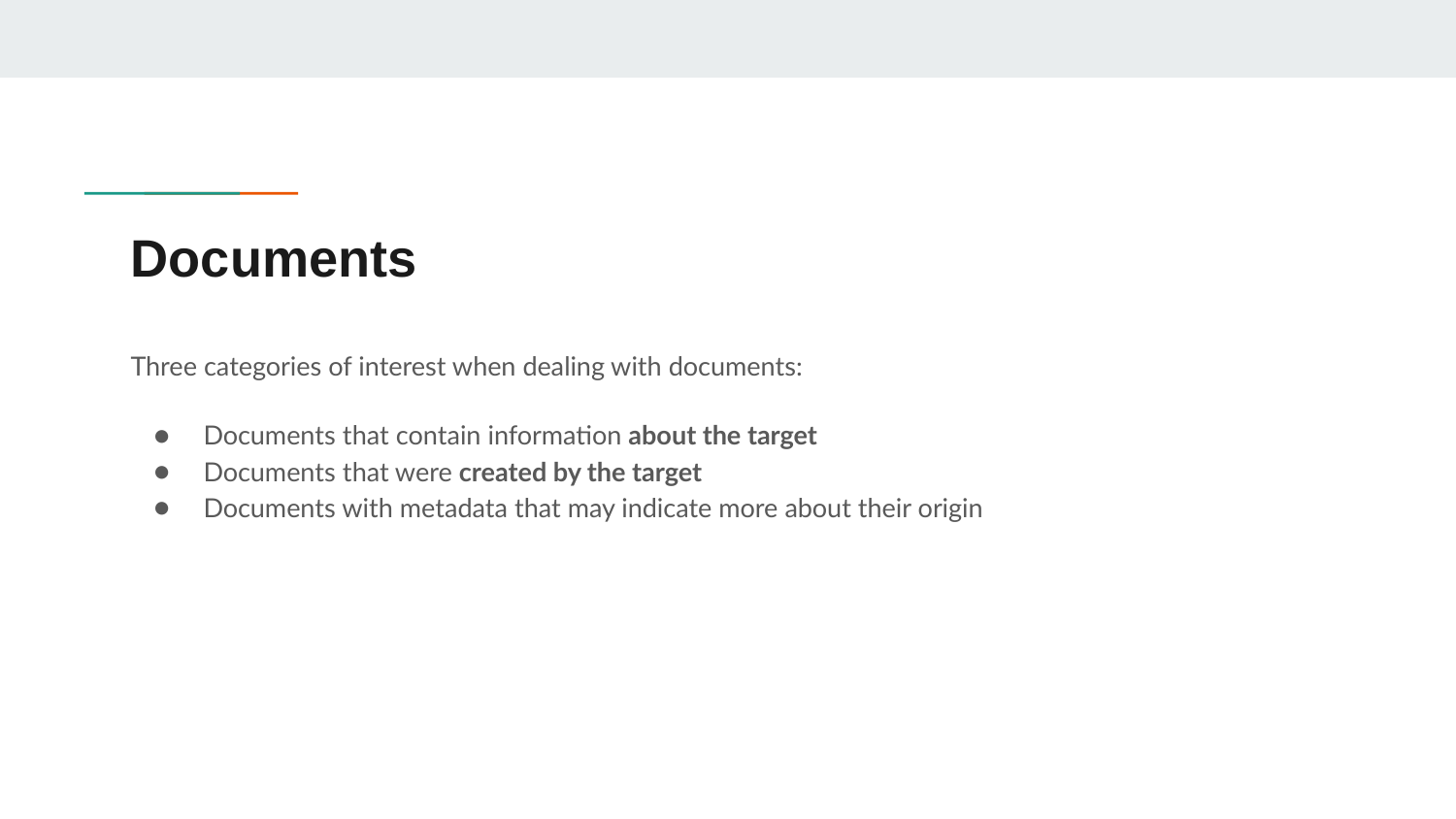

# Documents
Three categories of interest when dealing with documents:
Documents that contain information about the target
Documents that were created by the target
Documents with metadata that may indicate more about their origin